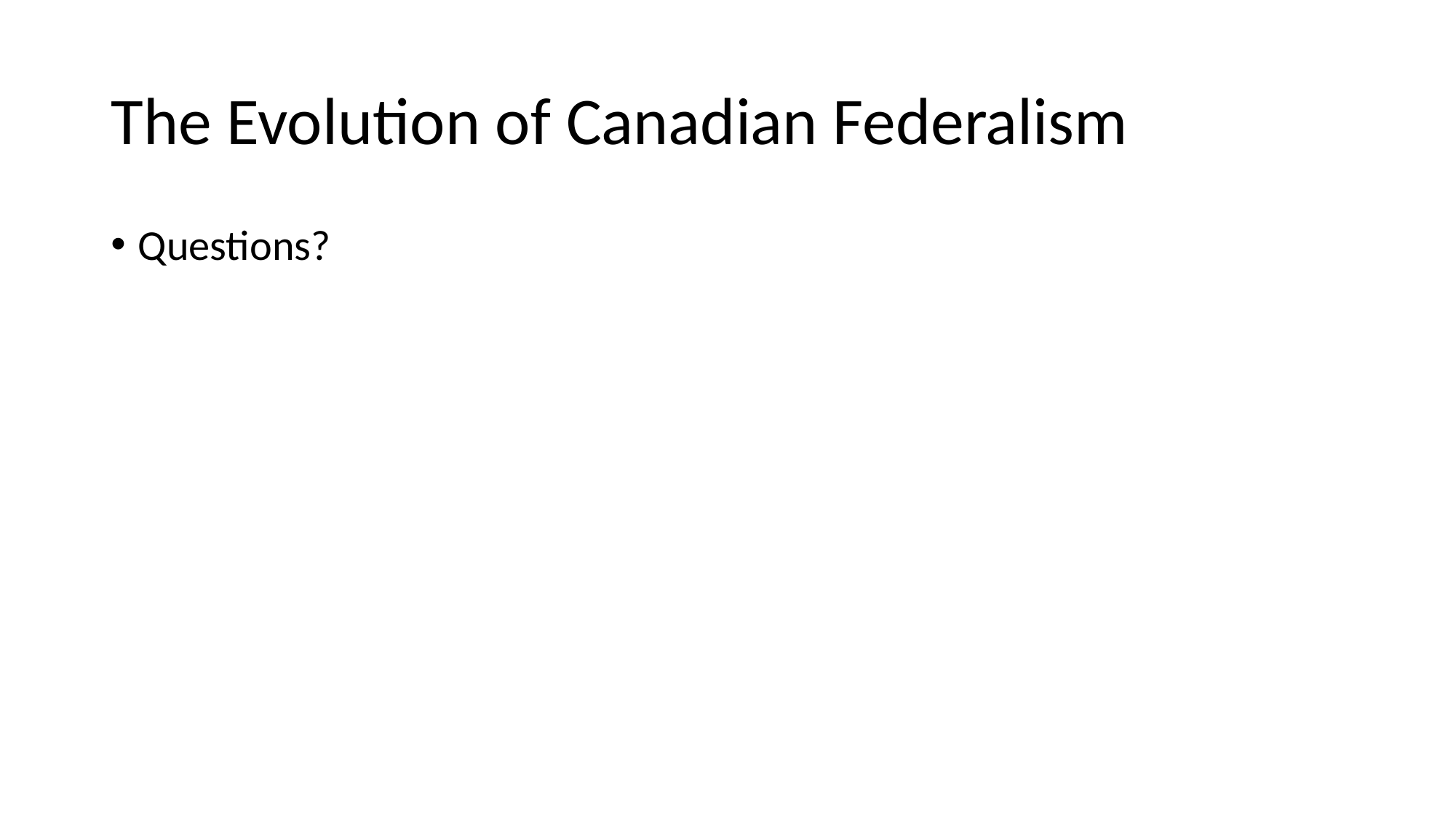

# The Evolution of Canadian Federalism
Questions?